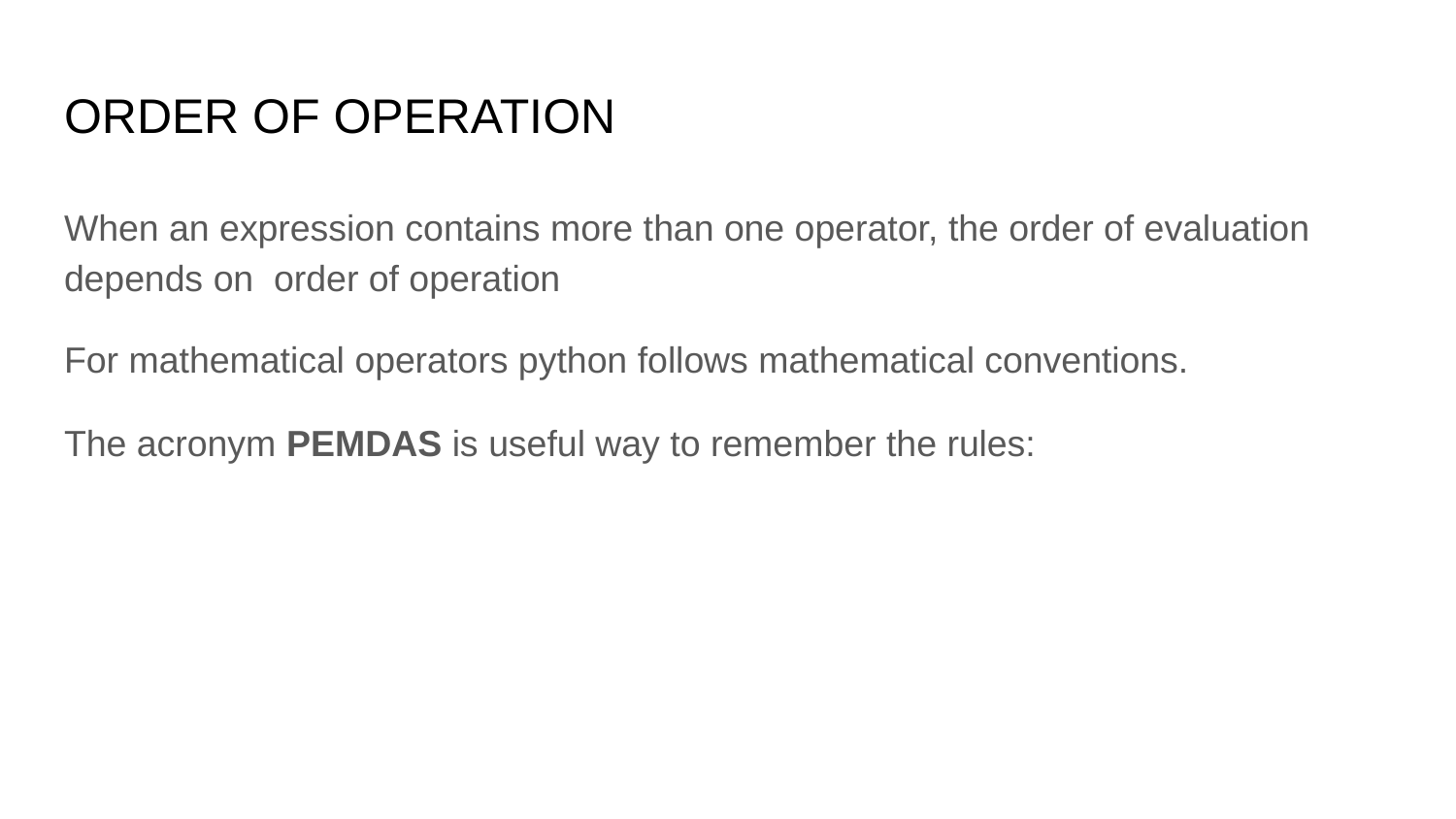

# ORDER OF OPERATION
When an expression contains more than one operator, the order of evaluation depends on  order of operation
For mathematical operators python follows mathematical conventions.
The acronym PEMDAS is useful way to remember the rules: